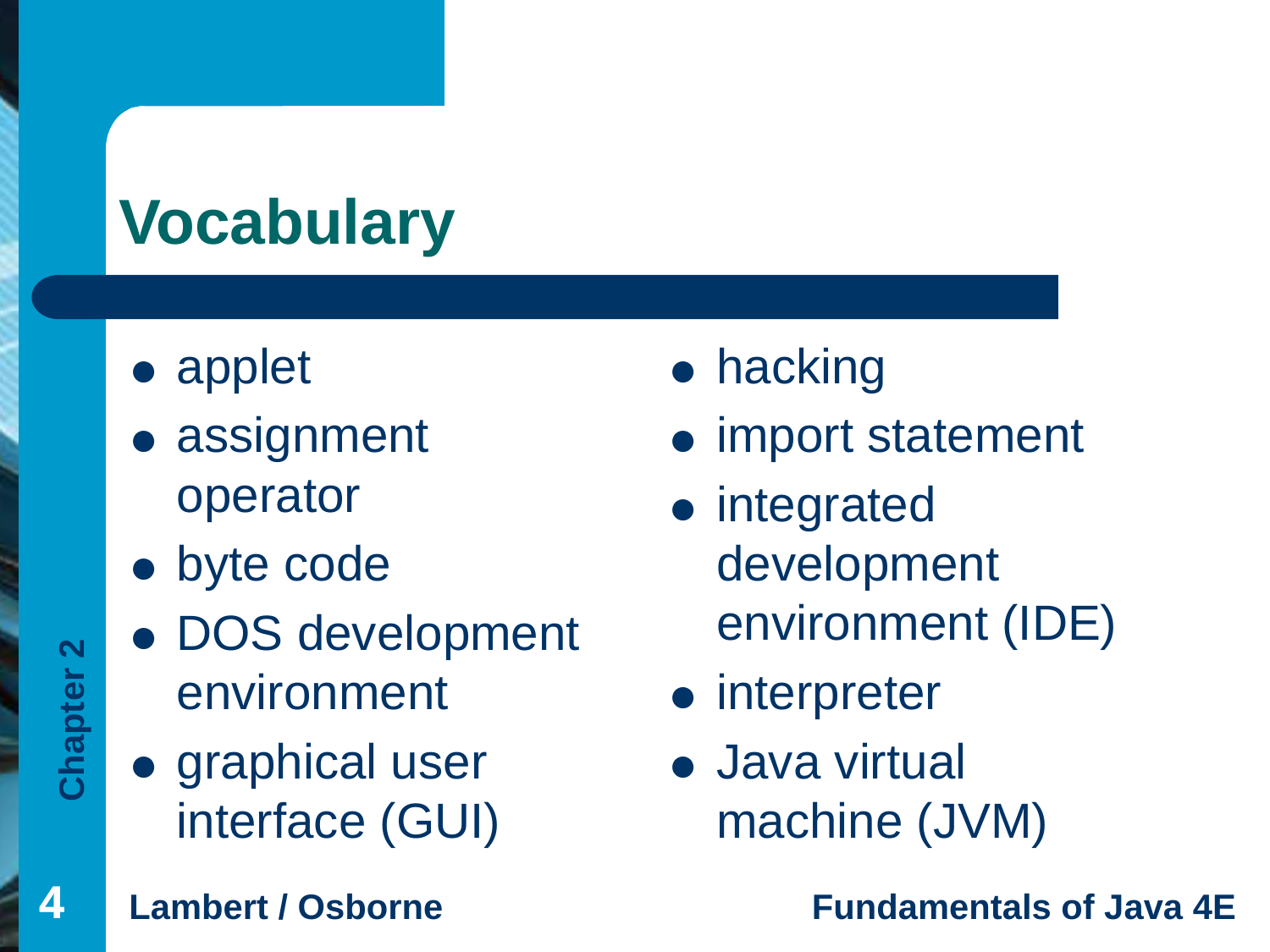

# Vocabulary
applet
assignment operator
byte code
DOS development environment
graphical user interface (GUI)
hacking
import statement
integrated development environment (IDE)
interpreter
Java virtual machine (JVM)

4
4
4